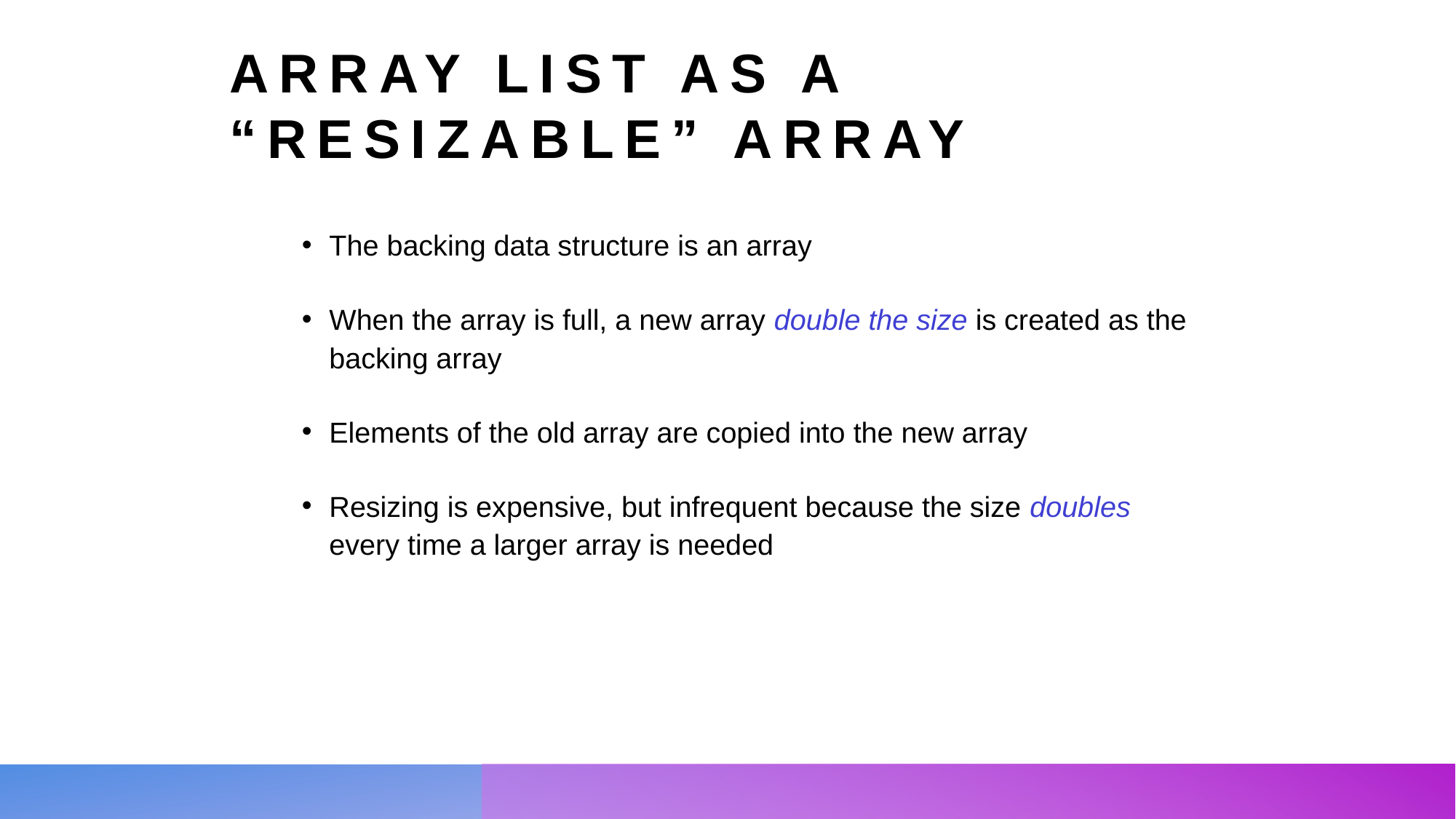

Array List as a “resizable” array
The backing data structure is an array
When the array is full, a new array double the size is created as the backing array
Elements of the old array are copied into the new array
Resizing is expensive, but infrequent because the size doubles every time a larger array is needed